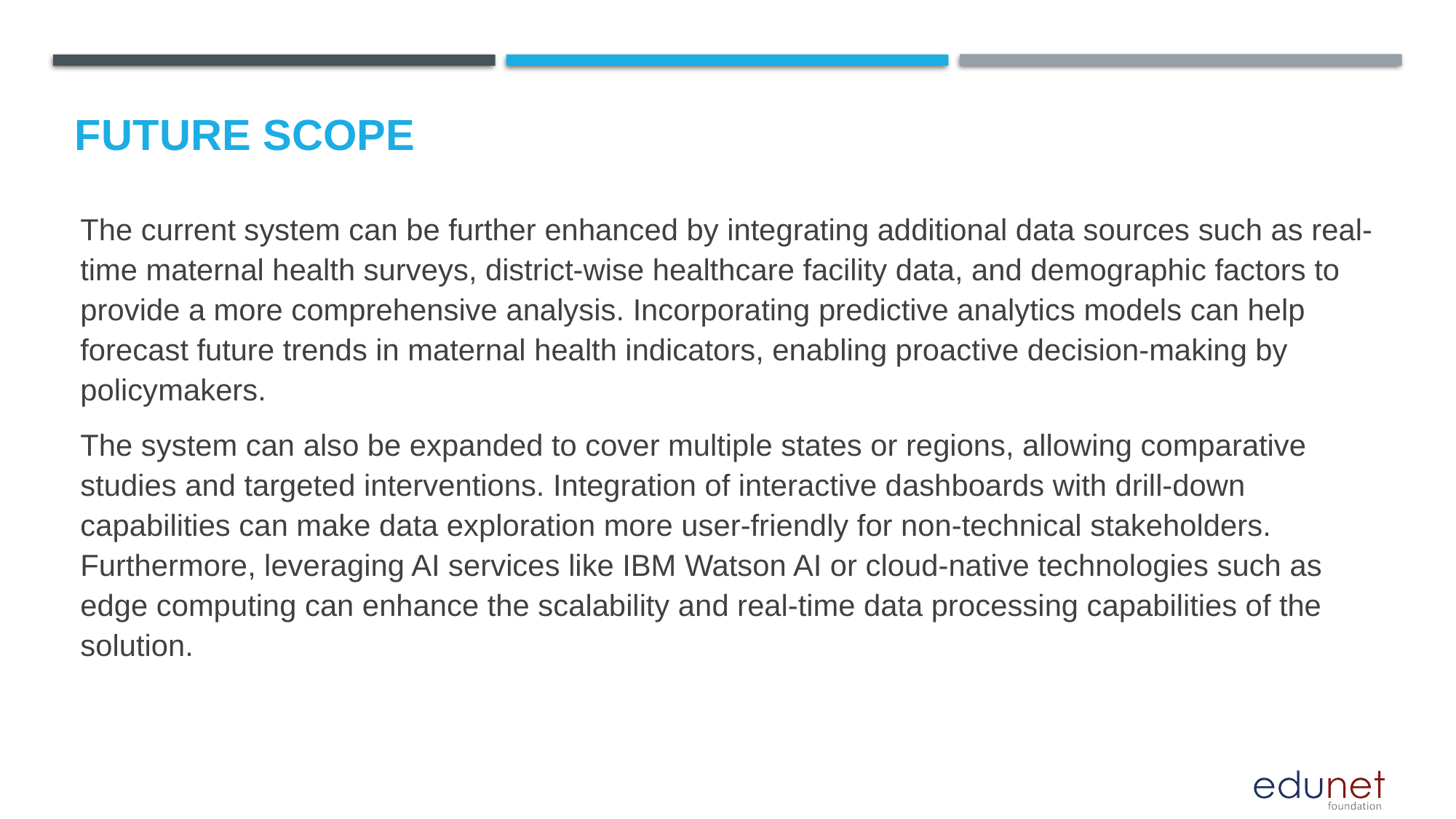

Future scope
The current system can be further enhanced by integrating additional data sources such as real-time maternal health surveys, district-wise healthcare facility data, and demographic factors to provide a more comprehensive analysis. Incorporating predictive analytics models can help forecast future trends in maternal health indicators, enabling proactive decision-making by policymakers.
The system can also be expanded to cover multiple states or regions, allowing comparative studies and targeted interventions. Integration of interactive dashboards with drill-down capabilities can make data exploration more user-friendly for non-technical stakeholders. Furthermore, leveraging AI services like IBM Watson AI or cloud-native technologies such as edge computing can enhance the scalability and real-time data processing capabilities of the solution.